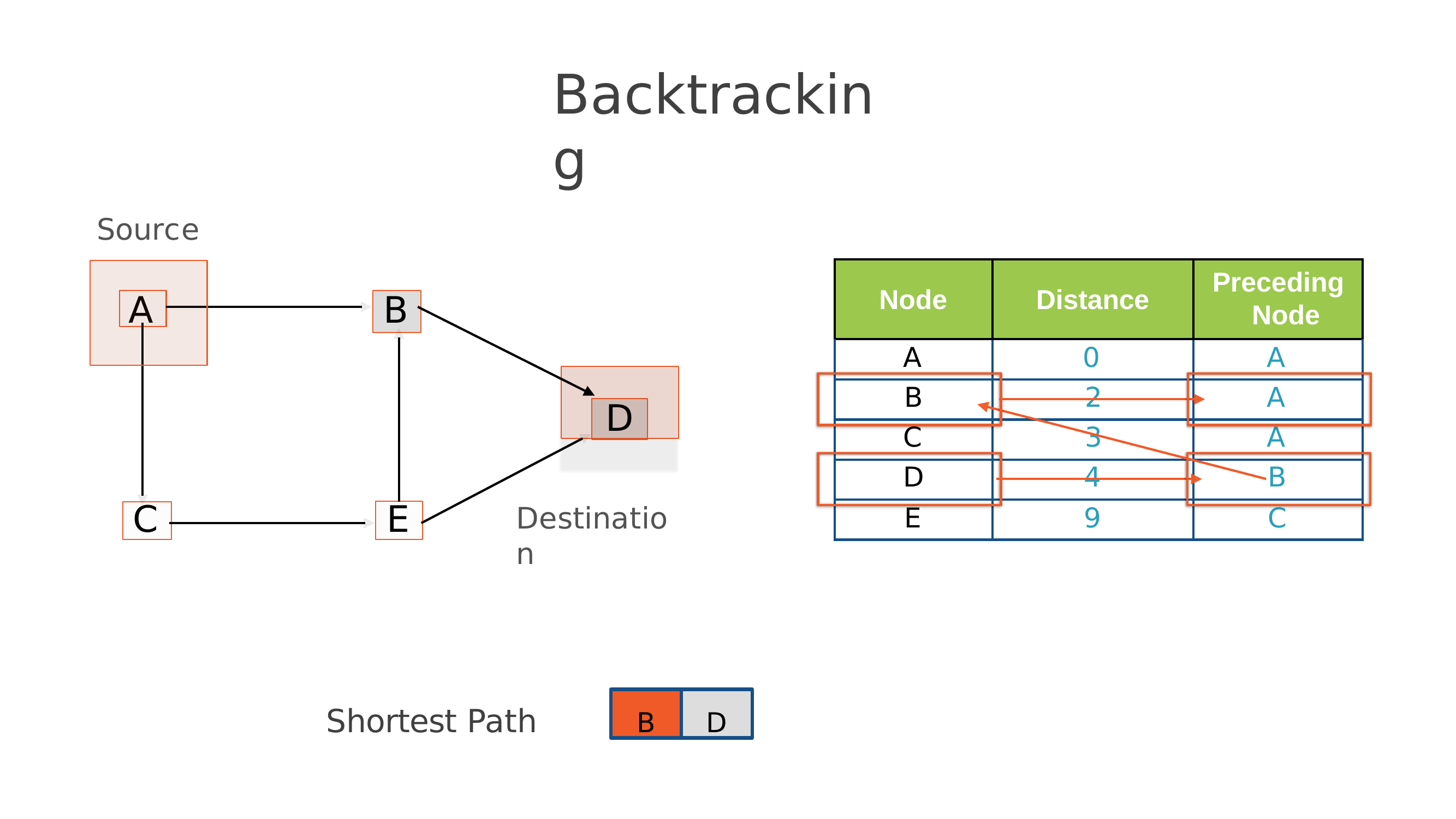

# Backtracking
Source

Preceding  Node
Node
Distance
A
B

A
0
A

D
B
2
A

C
3
A
D
4
B
Destination
E
9
C
E

C
B
D
Shortest Path